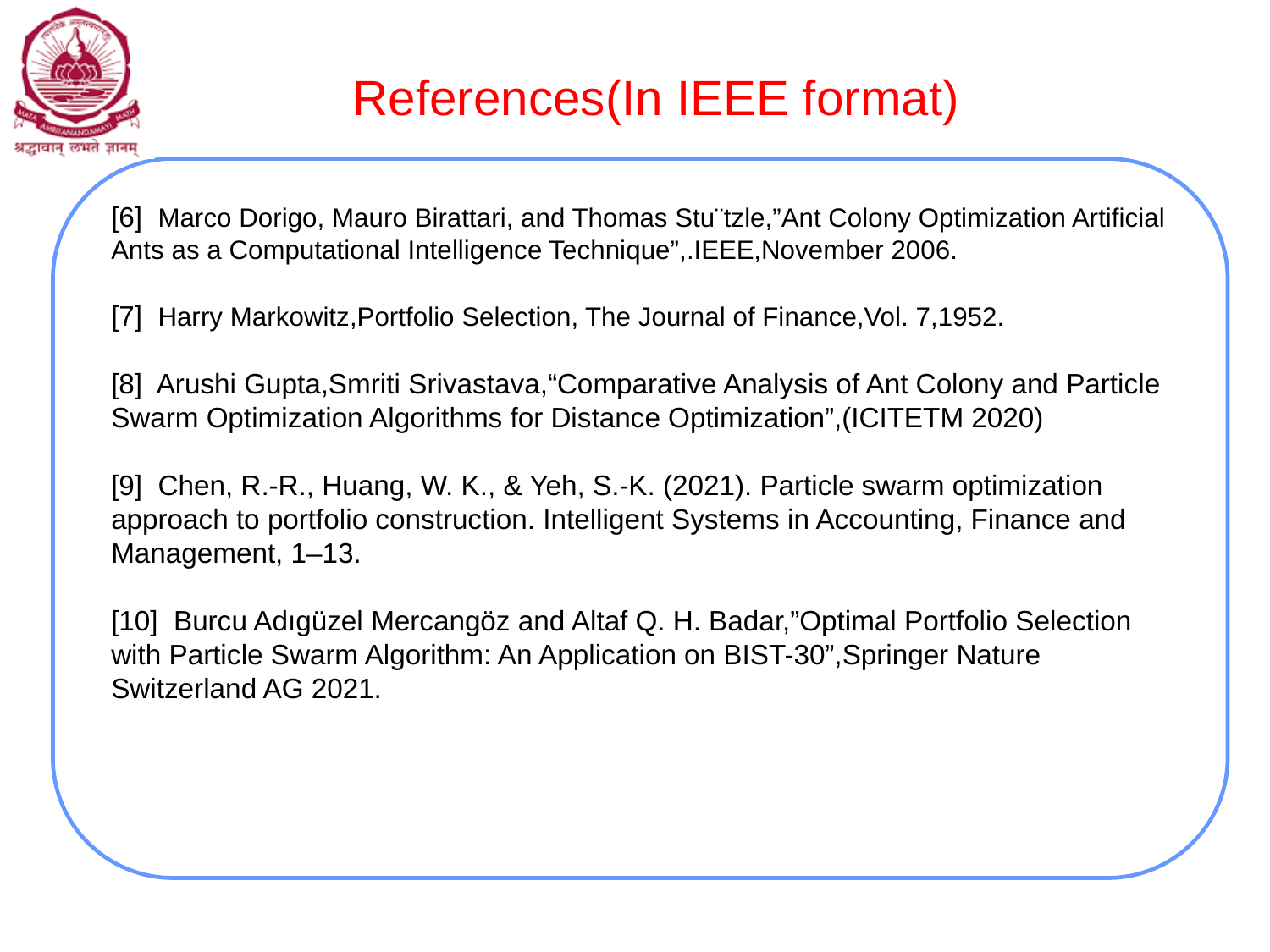

References(In IEEE format)
[6]  Marco Dorigo, Mauro Birattari, and Thomas Stu¨tzle,”Ant Colony Optimization Artificial Ants as a Computational Intelligence Technique”,.IEEE,November 2006.

[7]  Harry Markowitz,Portfolio Selection, The Journal of Finance,Vol. 7,1952.

[8]  Arushi Gupta,Smriti Srivastava,“Comparative Analysis of Ant Colony and Particle Swarm Optimization Algorithms for Distance Optimization”,(ICITETM 2020)

[9]  Chen, R.-R., Huang, W. K., & Yeh, S.-K. (2021). Particle swarm optimization approach to portfolio construction. Intelligent Systems in Accounting, Finance and Management, 1–13.

[10]  Burcu Adıgüzel Mercangöz and Altaf Q. H. Badar,”Optimal Portfolio Selection with Particle Swarm Algorithm: An Application on BIST-30”,Springer Nature Switzerland AG 2021.